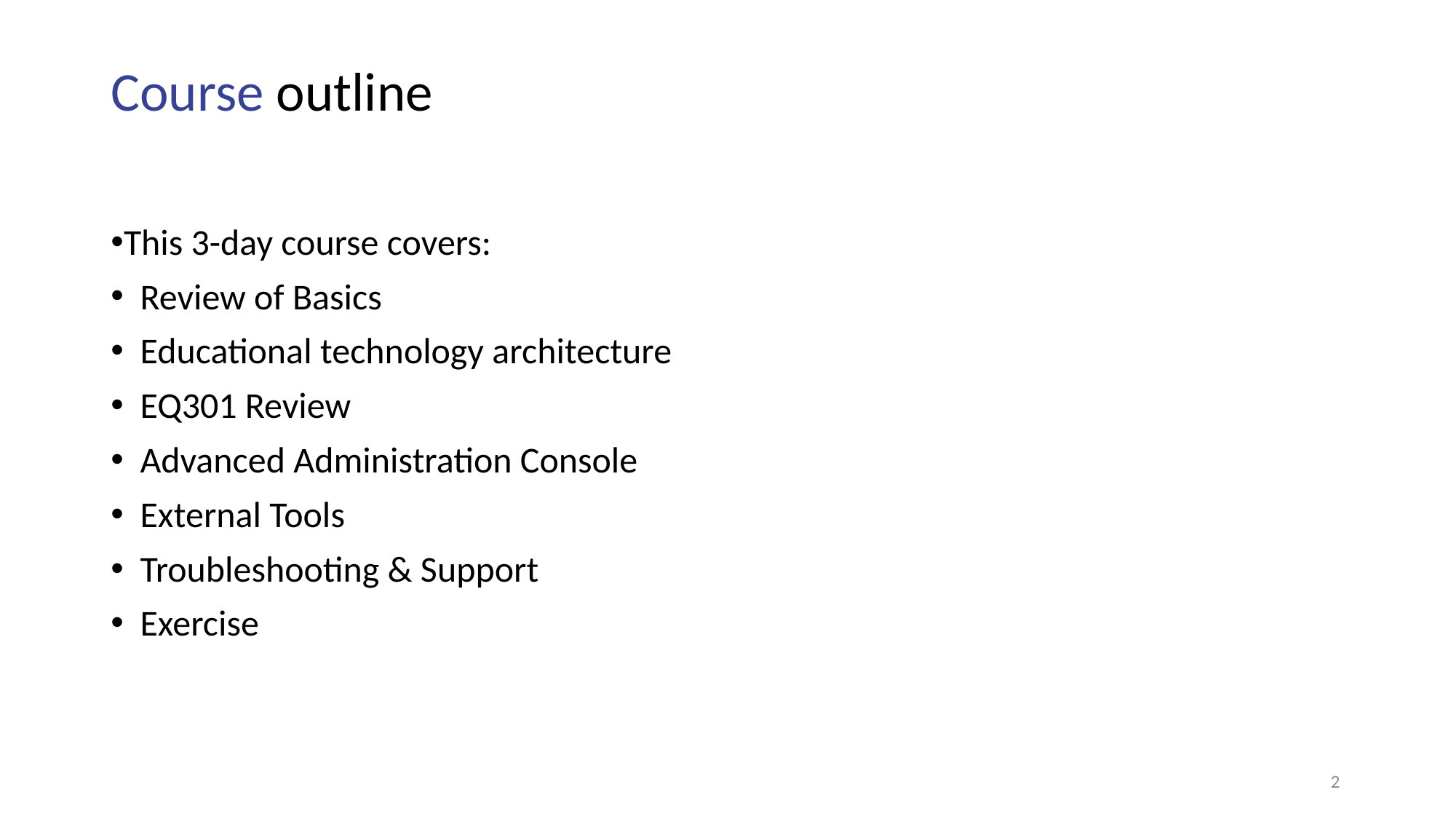

# Course outline
This 3-day course covers:
  Review of Basics
  Educational technology architecture
  EQ301 Review
  Advanced Administration Console
  External Tools
  Troubleshooting & Support
  Exercise

2